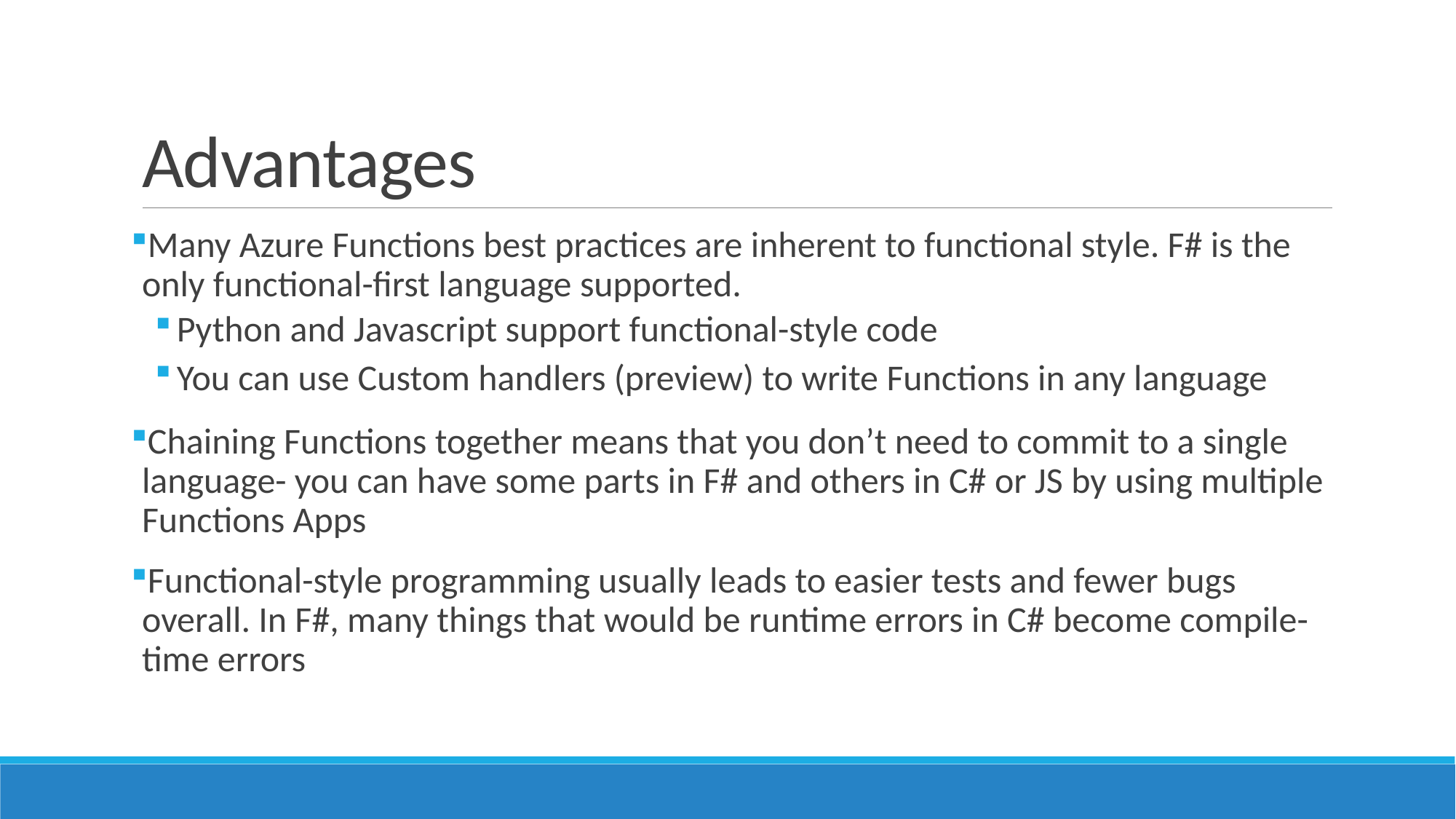

# Advantages
Many Azure Functions best practices are inherent to functional style. F# is the only functional-first language supported.
Python and Javascript support functional-style code
You can use Custom handlers (preview) to write Functions in any language
Chaining Functions together means that you don’t need to commit to a single language- you can have some parts in F# and others in C# or JS by using multiple Functions Apps
Functional-style programming usually leads to easier tests and fewer bugs overall. In F#, many things that would be runtime errors in C# become compile-time errors